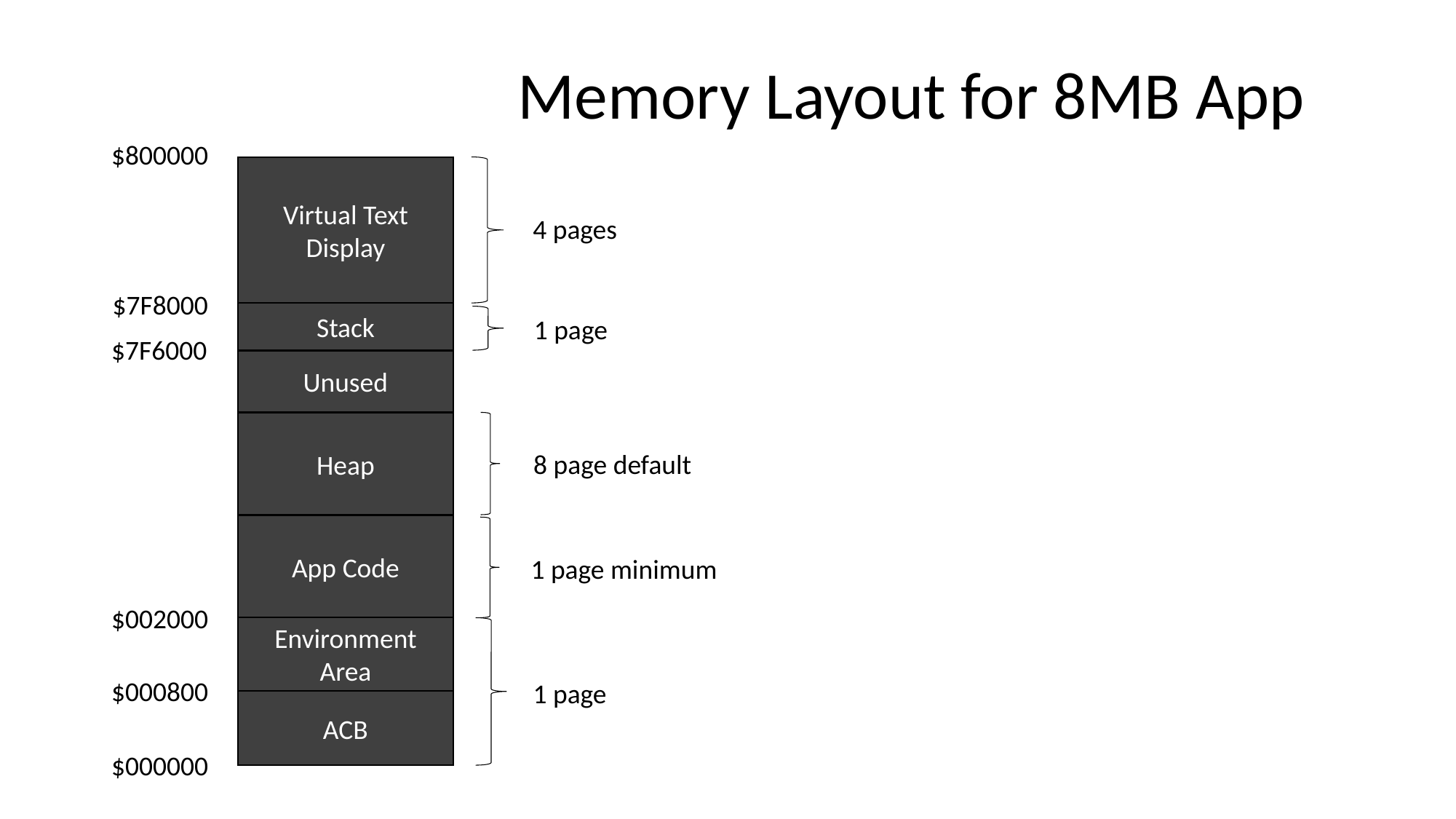

# Memory Layout for 8MB App
$800000
Virtual Text Display

4 pages
$7F8000
Stack

1 page
$7F6000
Unused

Heap
8 page default
App Code

1 page minimum
$002000
Environment Area

$000800
1 page
ACB
$000000